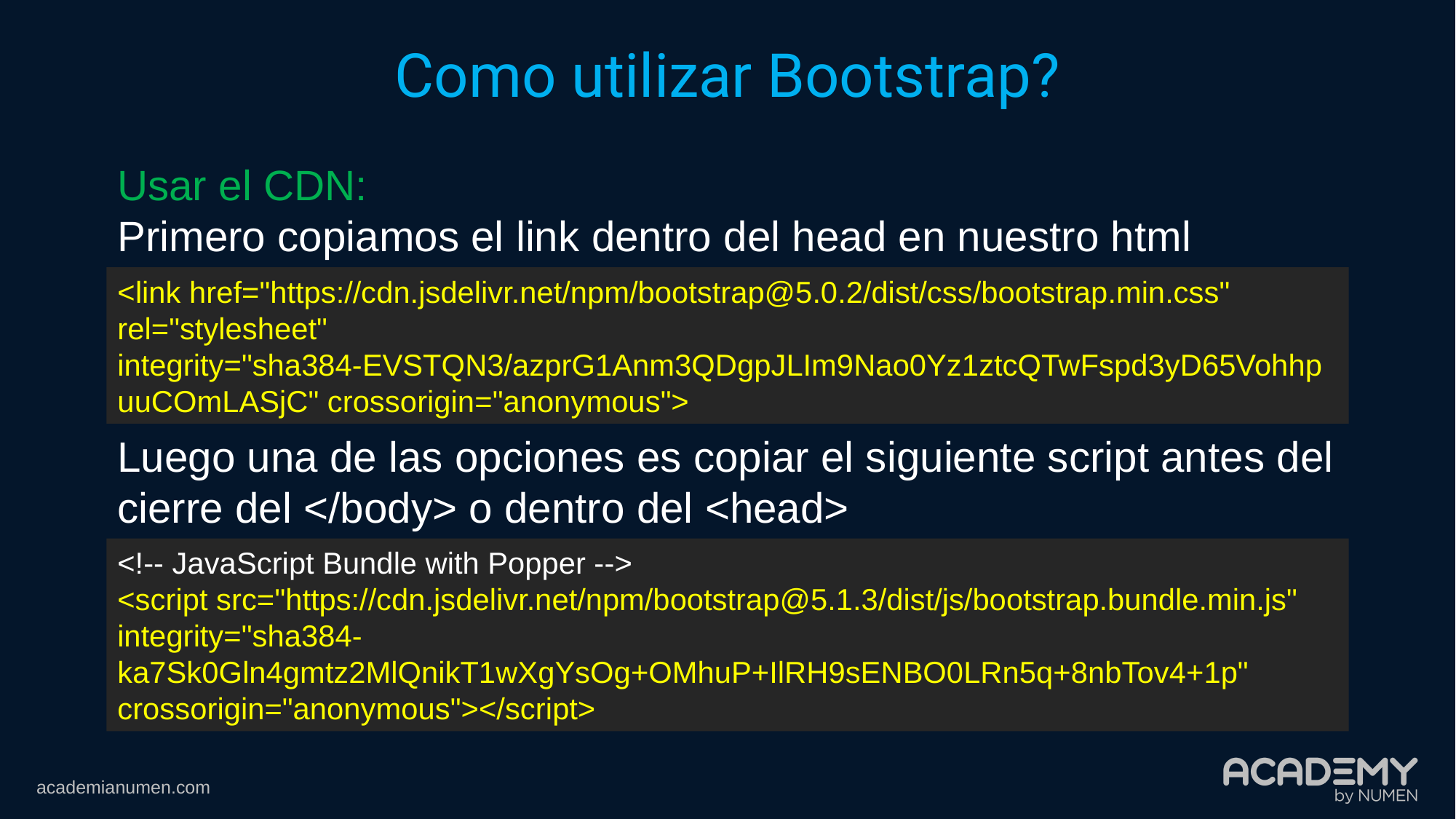

Como utilizar Bootstrap?
Usar el CDN:
Primero copiamos el link dentro del head en nuestro html
<link href="https://cdn.jsdelivr.net/npm/bootstrap@5.0.2/dist/css/bootstrap.min.css" rel="stylesheet" integrity="sha384-EVSTQN3/azprG1Anm3QDgpJLIm9Nao0Yz1ztcQTwFspd3yD65VohhpuuCOmLASjC" crossorigin="anonymous">
Luego una de las opciones es copiar el siguiente script antes del cierre del </body> o dentro del <head>
<!-- JavaScript Bundle with Popper -->
<script src="https://cdn.jsdelivr.net/npm/bootstrap@5.1.3/dist/js/bootstrap.bundle.min.js" integrity="sha384-ka7Sk0Gln4gmtz2MlQnikT1wXgYsOg+OMhuP+IlRH9sENBO0LRn5q+8nbTov4+1p" crossorigin="anonymous"></script>